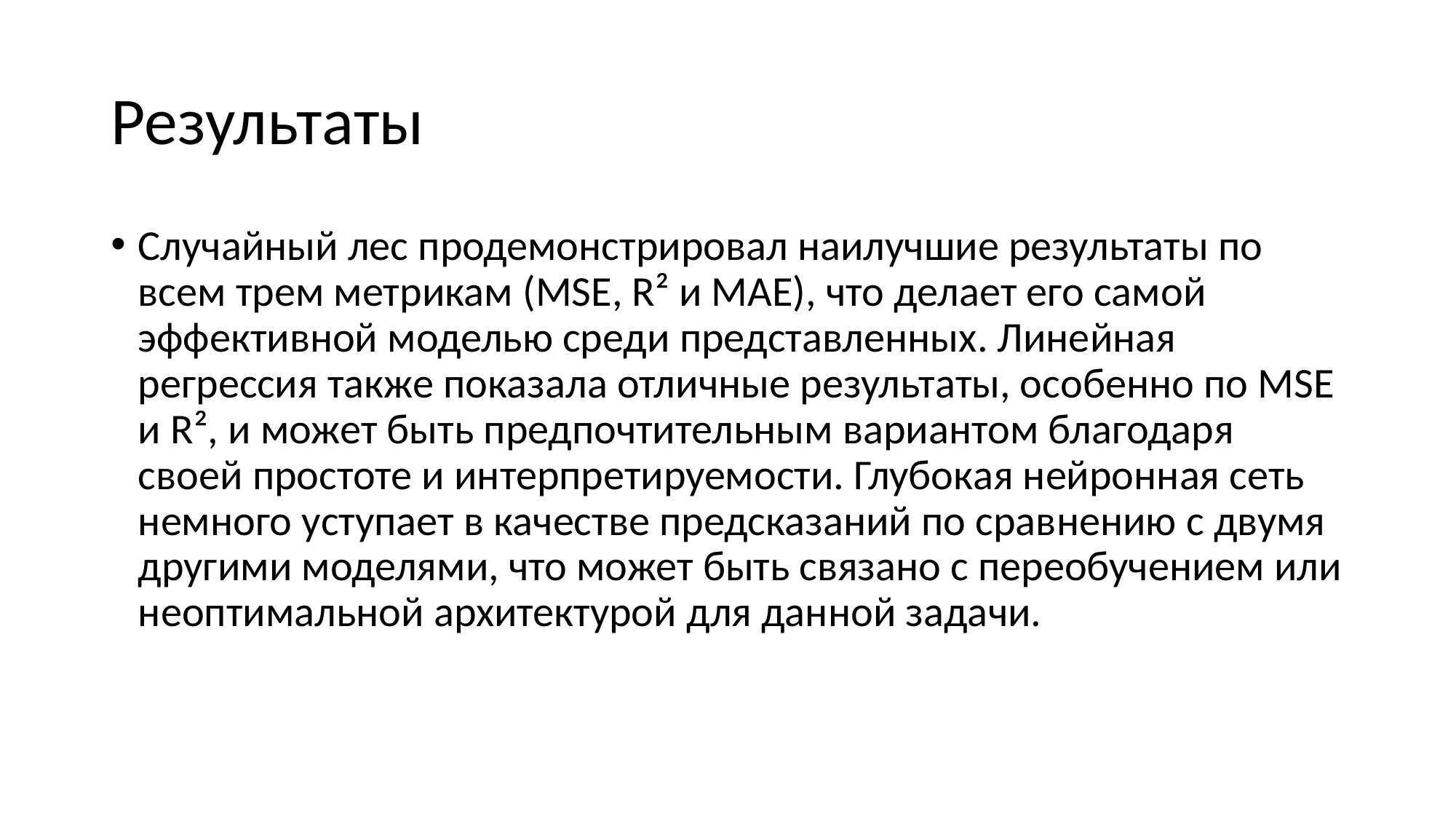

# Результаты
Случайный лес продемонстрировал наилучшие результаты по всем трем метрикам (MSE, R² и MAE), что делает его самой эффективной моделью среди представленных. Линейная регрессия также показала отличные результаты, особенно по MSE и R², и может быть предпочтительным вариантом благодаря своей простоте и интерпретируемости. Глубокая нейронная сеть немного уступает в качестве предсказаний по сравнению с двумя другими моделями, что может быть связано с переобучением или неоптимальной архитектурой для данной задачи.